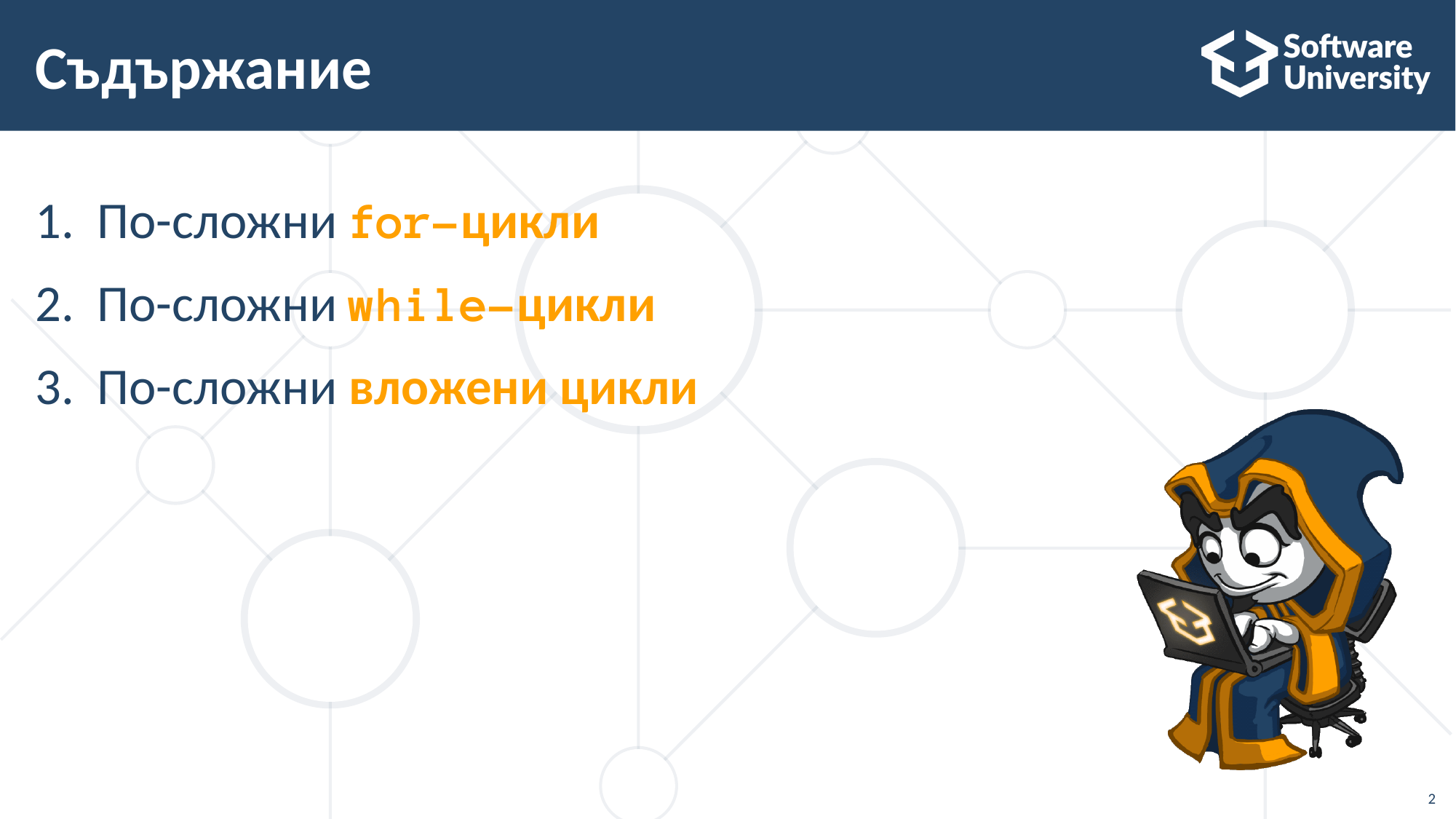

# Съдържание
По-сложни for-цикли
По-сложни while-цикли
По-сложни вложени цикли

2